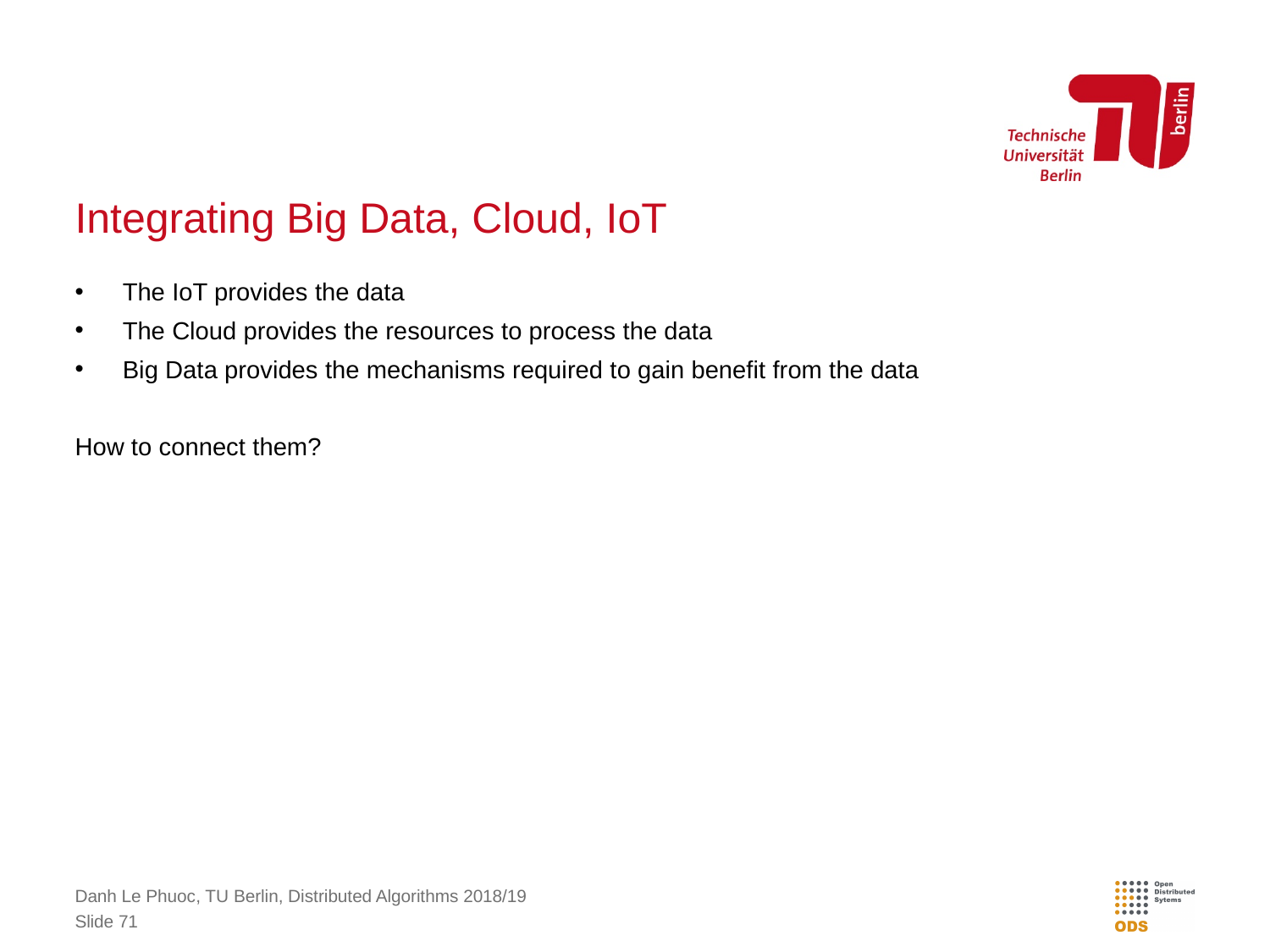

# Integrating Big Data, Cloud, IoT
The IoT provides the data
The Cloud provides the resources to process the data
Big Data provides the mechanisms required to gain benefit from the data

How to connect them?
Danh Le Phuoc, TU Berlin, Distributed Algorithms 2018/19
Slide 71